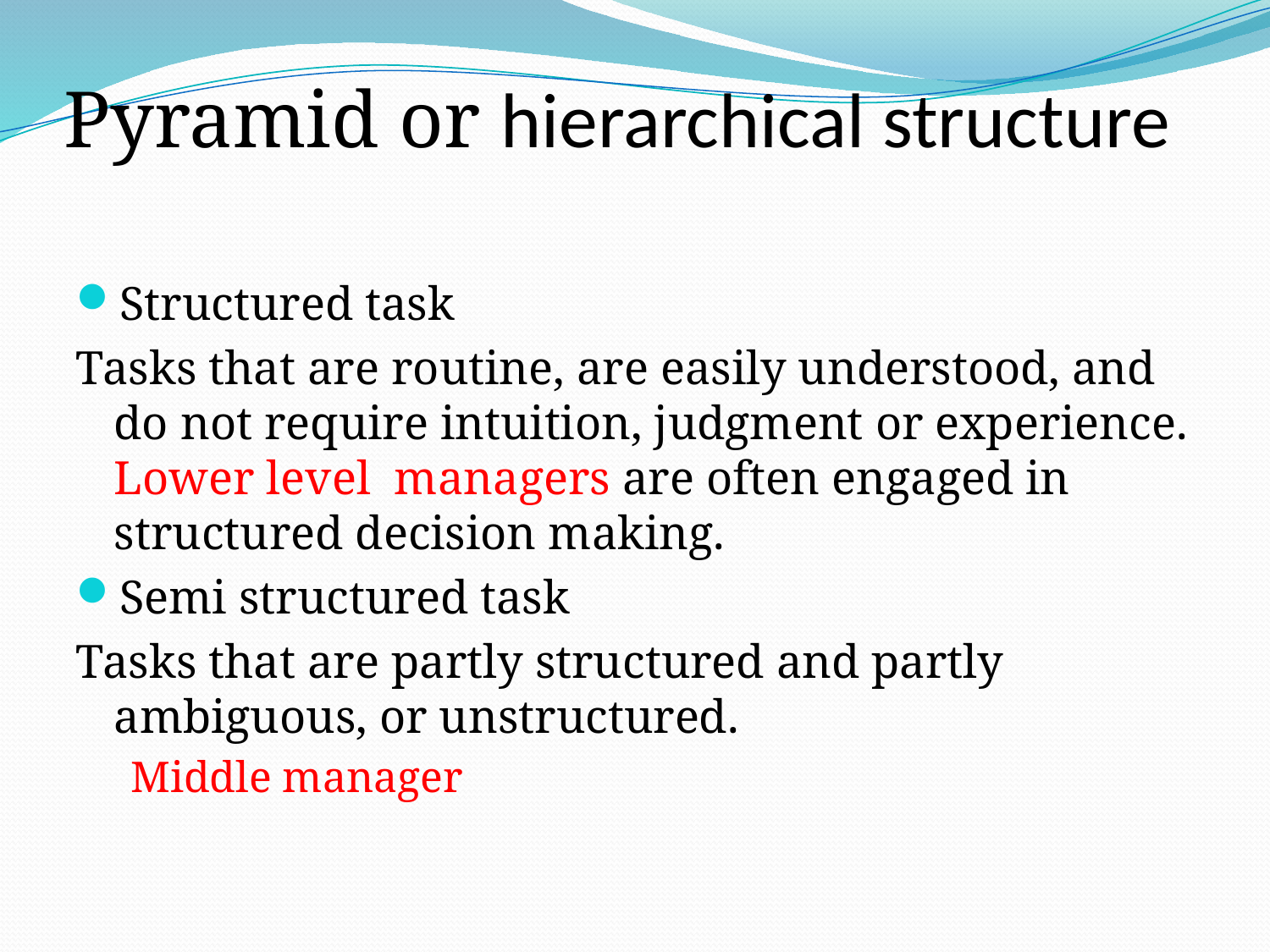

# Pyramid or hierarchical structure
Structured task
Tasks that are routine, are easily understood, and do not require intuition, judgment or experience. Lower level  managers are often engaged in structured decision making.
Semi structured task
Tasks that are partly structured and partly ambiguous, or unstructured.
Middle manager